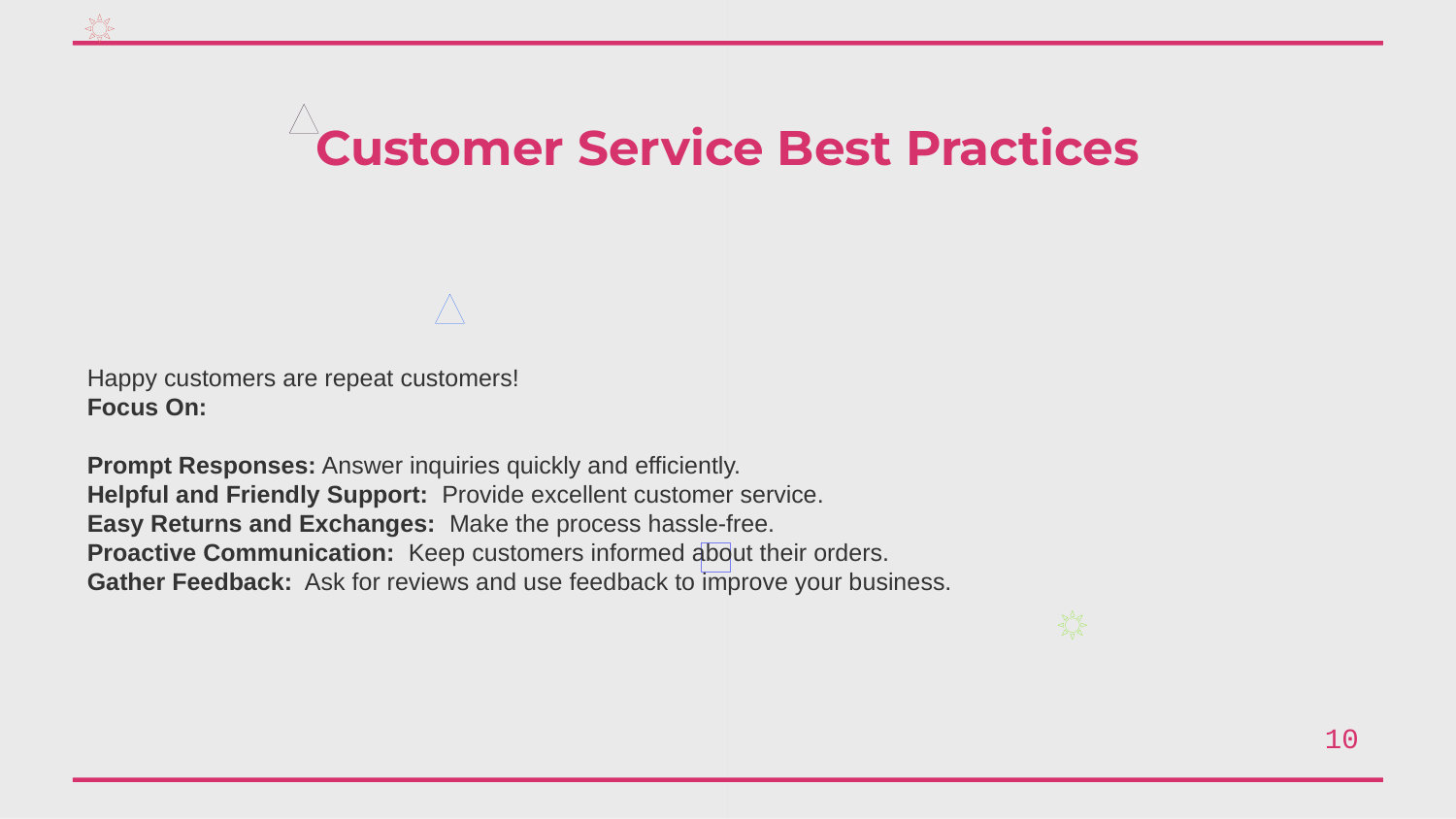

Customer Service Best Practices

Happy customers are repeat customers!
Focus On:

Prompt Responses: Answer inquiries quickly and efficiently.
Helpful and Friendly Support:  Provide excellent customer service.
Easy Returns and Exchanges:  Make the process hassle-free.
Proactive Communication:  Keep customers informed about their orders.
Gather Feedback:  Ask for reviews and use feedback to improve your business.

10